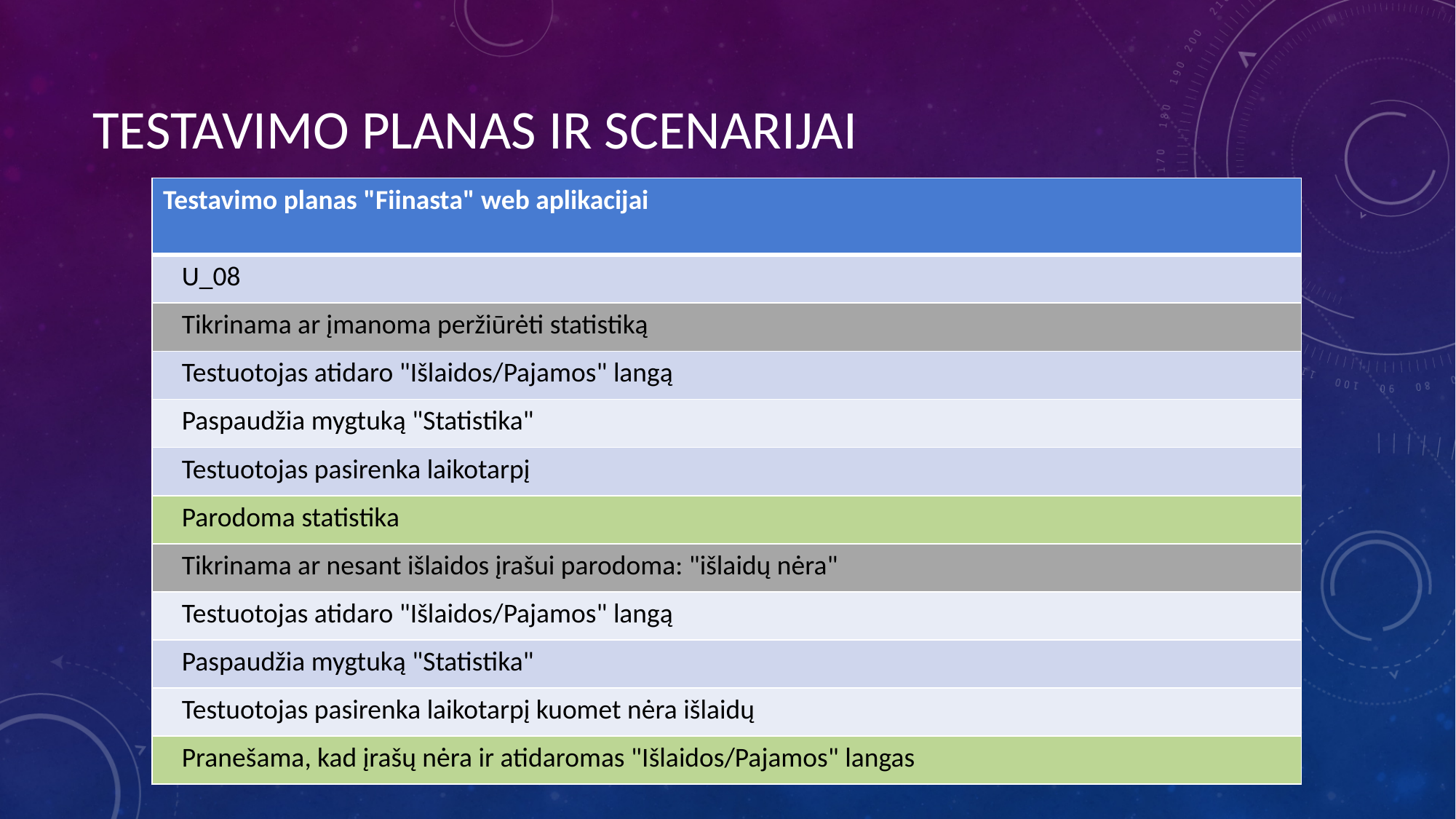

# Testavimo planas ir scenarijai
| Testavimo planas "Fiinasta" web aplikacijai |
| --- |
| U\_08 |
| Tikrinama ar įmanoma peržiūrėti statistiką |
| Testuotojas atidaro "Išlaidos/Pajamos" langą |
| Paspaudžia mygtuką "Statistika" |
| Testuotojas pasirenka laikotarpį |
| Parodoma statistika |
| Tikrinama ar nesant išlaidos įrašui parodoma: "išlaidų nėra" |
| Testuotojas atidaro "Išlaidos/Pajamos" langą |
| Paspaudžia mygtuką "Statistika" |
| Testuotojas pasirenka laikotarpį kuomet nėra išlaidų |
| Pranešama, kad įrašų nėra ir atidaromas "Išlaidos/Pajamos" langas |